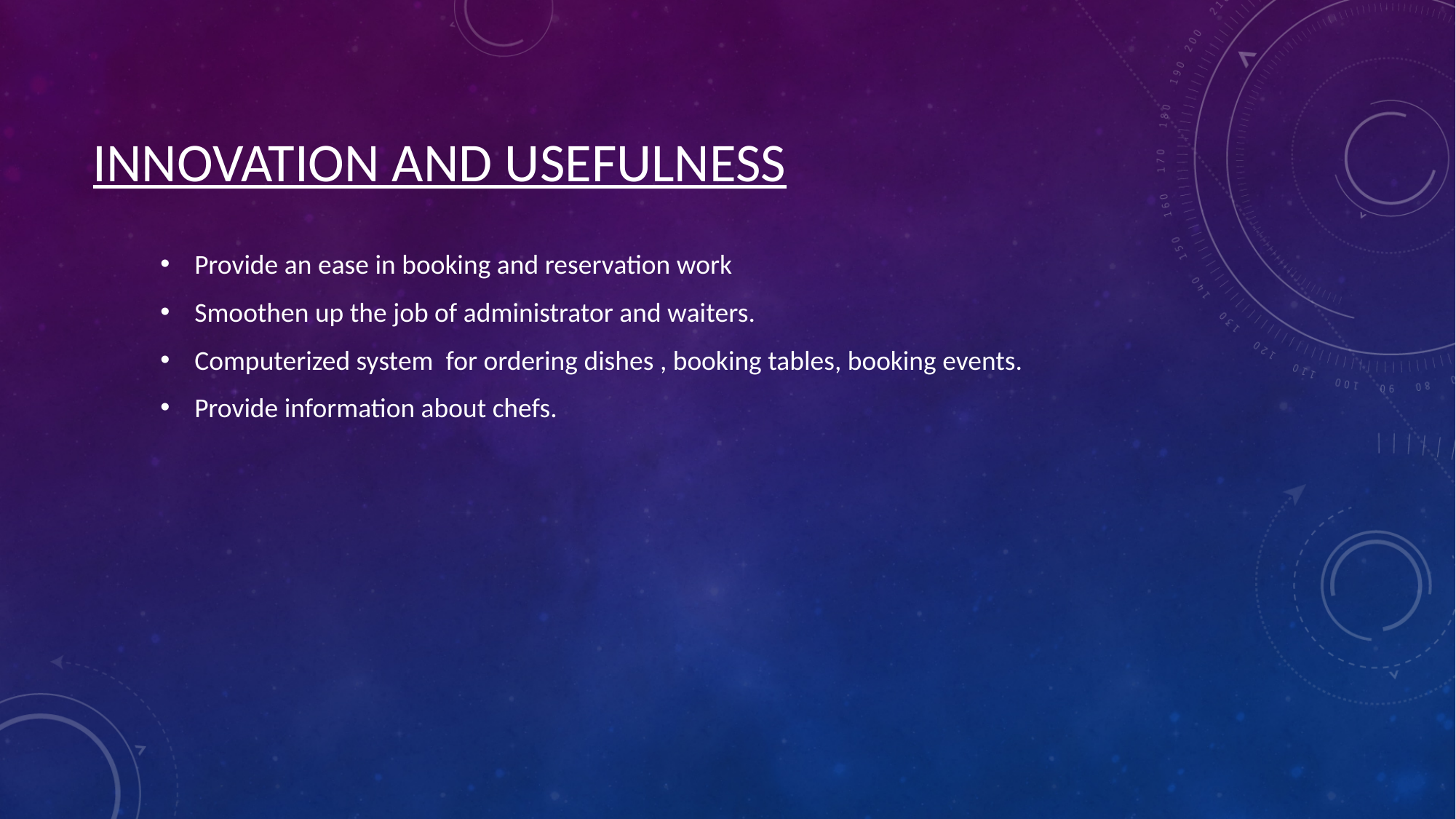

# INNOVATION AND USEFULNESS

Provide an ease in booking and reservation work
Smoothen up the job of administrator and waiters.
Computerized system  for ordering dishes , booking tables, booking events.
Provide information about chefs.